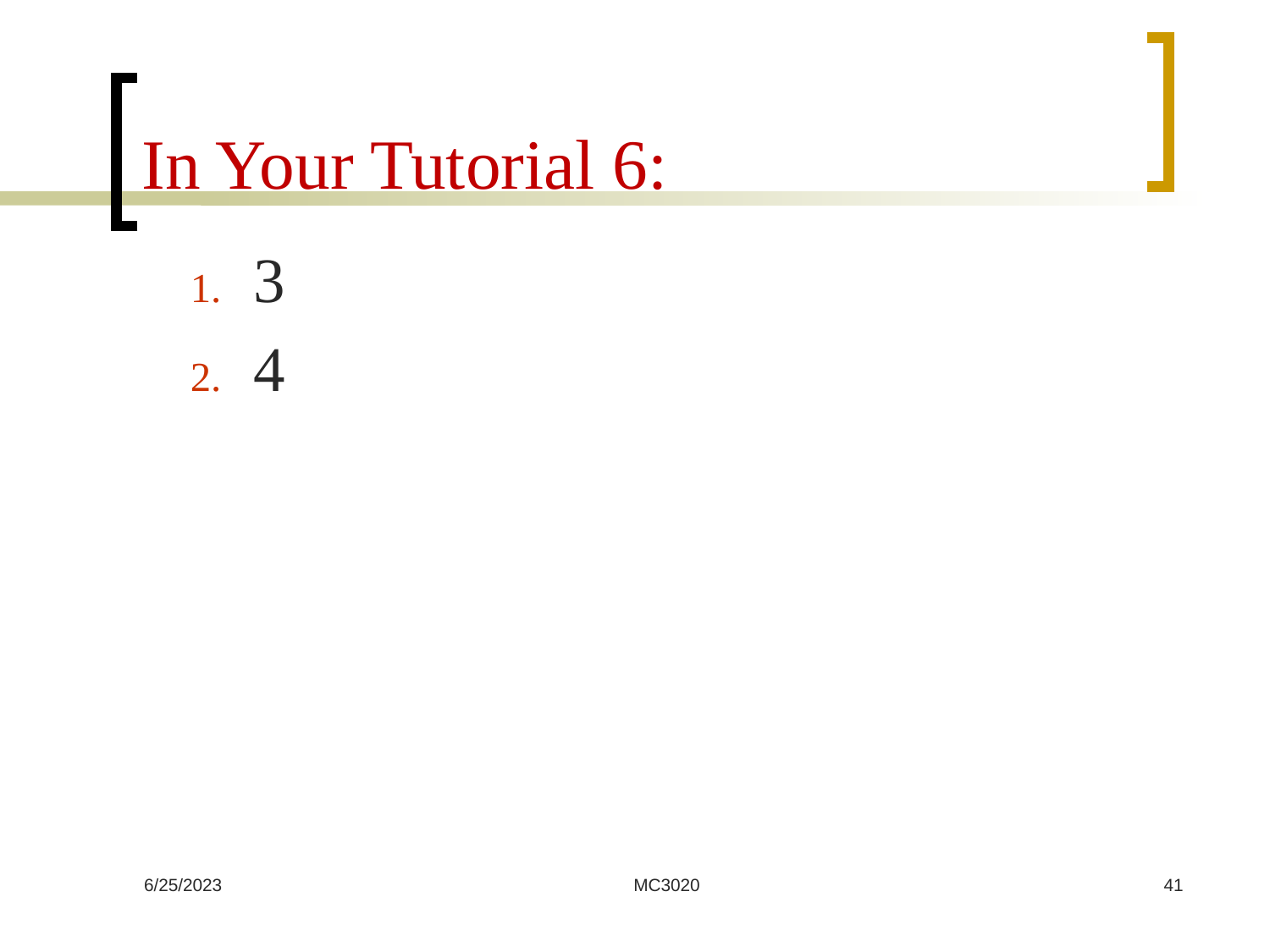

# In Your Tutorial 6:
3
4

6/25/2023
MC3020
41